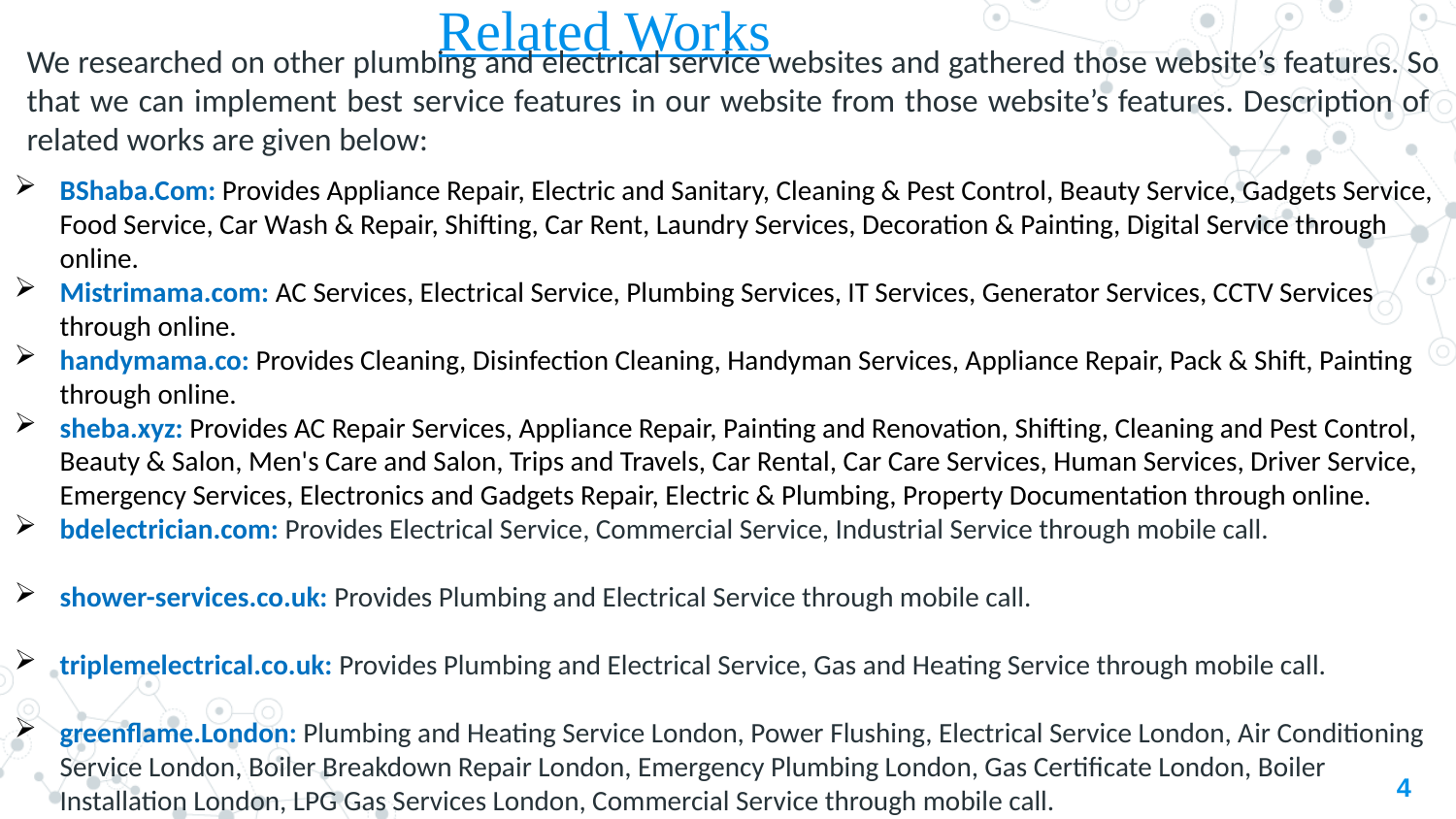

# Related Works
We researched on other plumbing and electrical service websites and gathered those website’s features. So that we can implement best service features in our website from those website’s features. Description of  related works are given below:
BShaba.Com: Provides Appliance Repair, Electric and Sanitary, Cleaning & Pest Control, Beauty Service, Gadgets Service, Food Service, Car Wash & Repair, Shifting, Car Rent, Laundry Services, Decoration & Painting, Digital Service through online.
Mistrimama.com: AC Services, Electrical Service, Plumbing Services, IT Services, Generator Services, CCTV Services through online.
handymama.co: Provides Cleaning, Disinfection Cleaning, Handyman Services, Appliance Repair, Pack & Shift, Painting through online.
sheba.xyz: Provides AC Repair Services, Appliance Repair, Painting and Renovation, Shifting, Cleaning and Pest Control, Beauty & Salon, Men's Care and Salon, Trips and Travels, Car Rental, Car Care Services, Human Services, Driver Service, Emergency Services, Electronics and Gadgets Repair, Electric & Plumbing, Property Documentation through online.
bdelectrician.com: Provides Electrical Service, Commercial Service, Industrial Service through mobile call.

shower-services.co.uk: Provides Plumbing and Electrical Service through mobile call.

triplemelectrical.co.uk: Provides Plumbing and Electrical Service, Gas and Heating Service through mobile call.

greenflame.London: Plumbing and Heating Service London, Power Flushing, Electrical Service London, Air Conditioning Service London, Boiler Breakdown Repair London, Emergency Plumbing London, Gas Certificate London, Boiler Installation London, LPG Gas Services London, Commercial Service through mobile call.
4